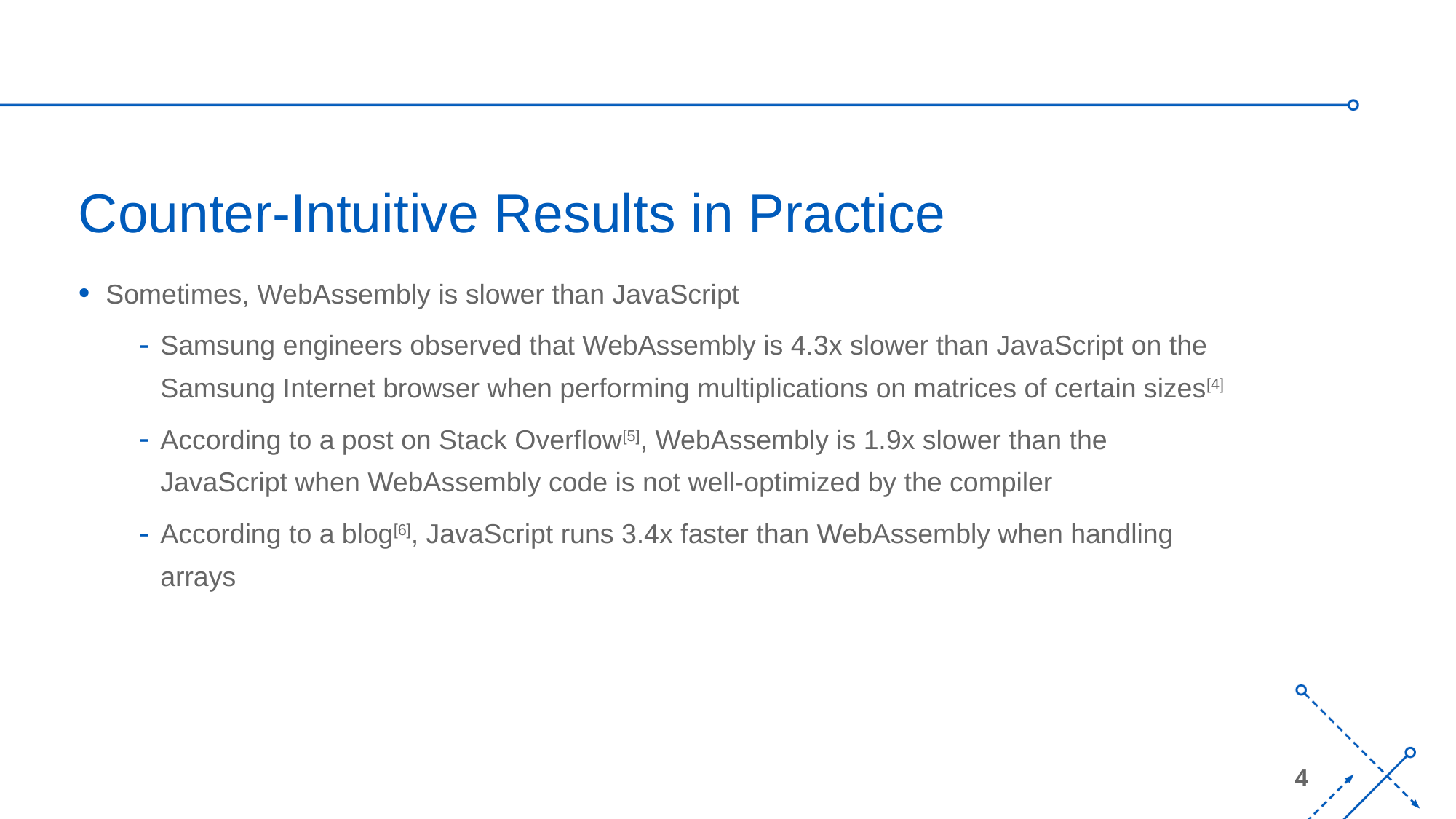

# Counter-Intuitive Results in Practice
Sometimes, WebAssembly is slower than JavaScript
Samsung engineers observed that WebAssembly is 4.3x slower than JavaScript on the Samsung Internet browser when performing multiplications on matrices of certain sizes[4]
According to a post on Stack Overflow[5], WebAssembly is 1.9x slower than the JavaScript when WebAssembly code is not well-optimized by the compiler
According to a blog[6], JavaScript runs 3.4x faster than WebAssembly when handling arrays